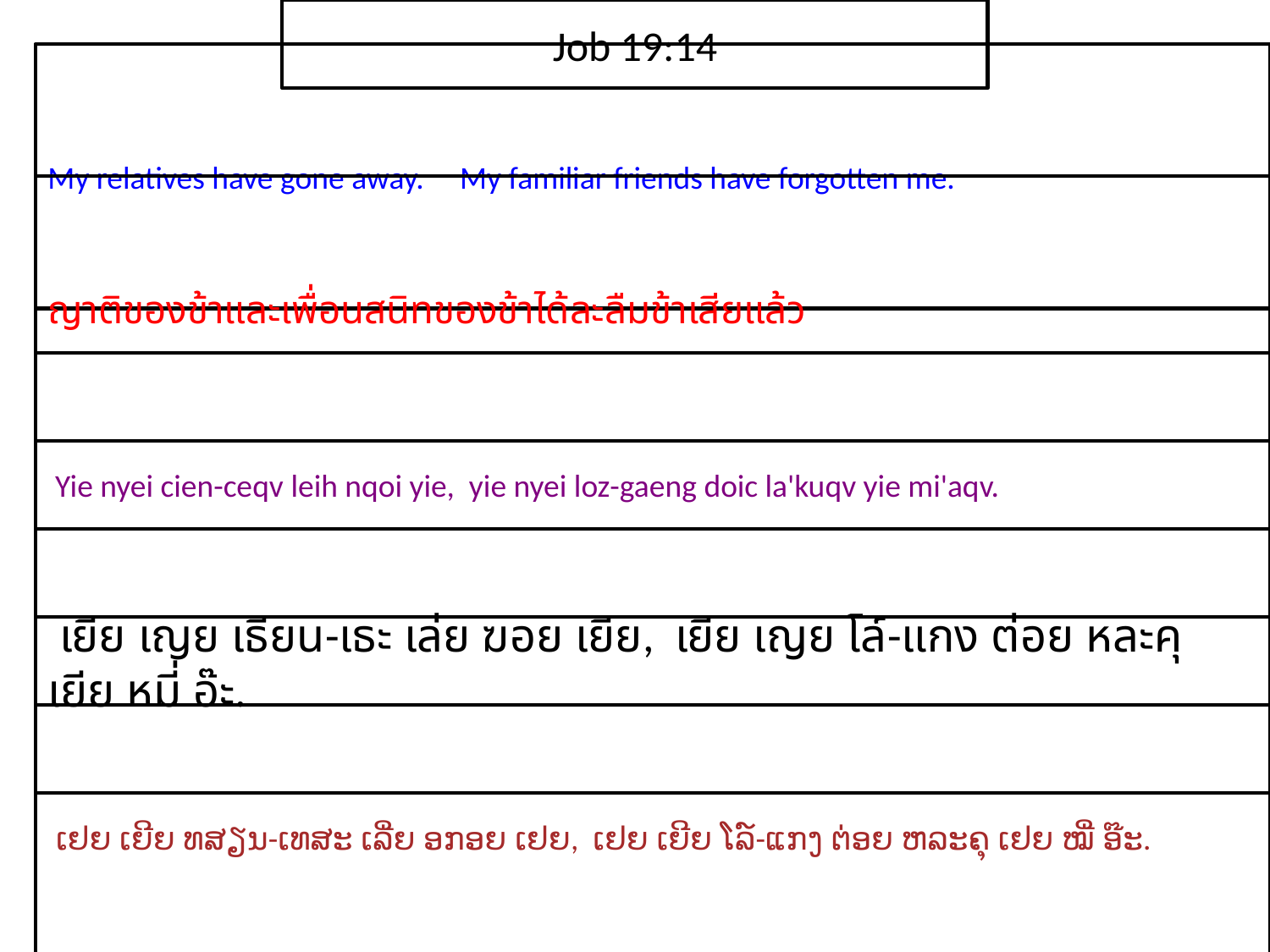

Job 19:14
My relatives have gone away.     My familiar friends have forgotten me.
ญาติ​ของ​ข้า​และ​เพื่อน​สนิท​ของ​ข้า​ได้​ละ​ลืม​ข้า​เสีย​แล้ว​
 Yie nyei cien-ceqv leih nqoi yie,  yie nyei loz-gaeng doic la'kuqv yie mi'aqv.
 เยีย เญย เธียน-เธะ เล่ย ฆอย เยีย,  เยีย เญย โล์-แกง ต่อย หละคุ เยีย หมี่ อ๊ะ.
 ເຢຍ ເຍີຍ ທສຽນ-ເທສະ ເລີ່ຍ ອກອຍ ເຢຍ,  ເຢຍ ເຍີຍ ໂລ໌-ແກງ ຕ່ອຍ ຫລະຄຸ ເຢຍ ໝີ່ ອ໊ະ.